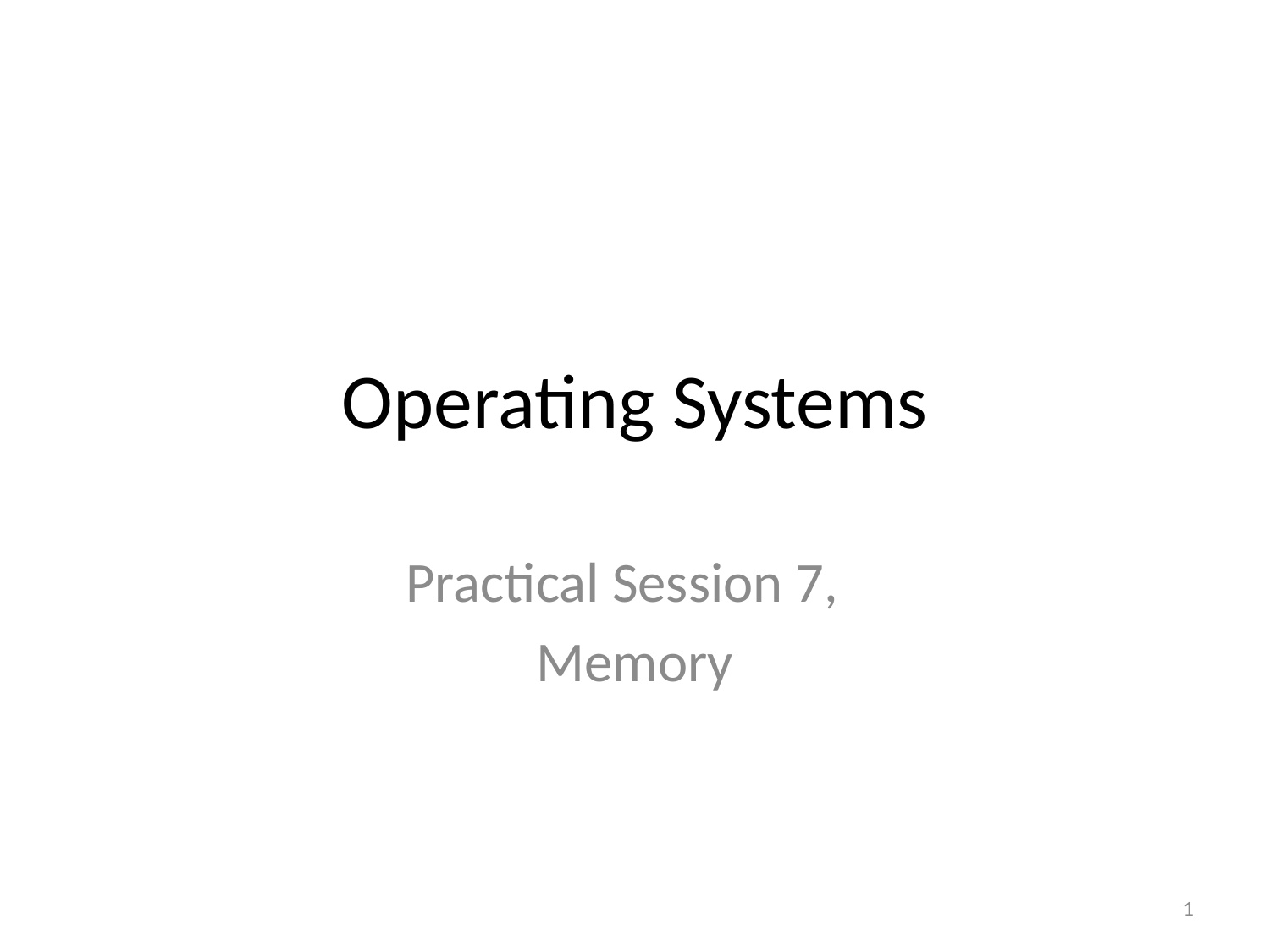

# Operating Systems
Practical Session 7,
Memory
1